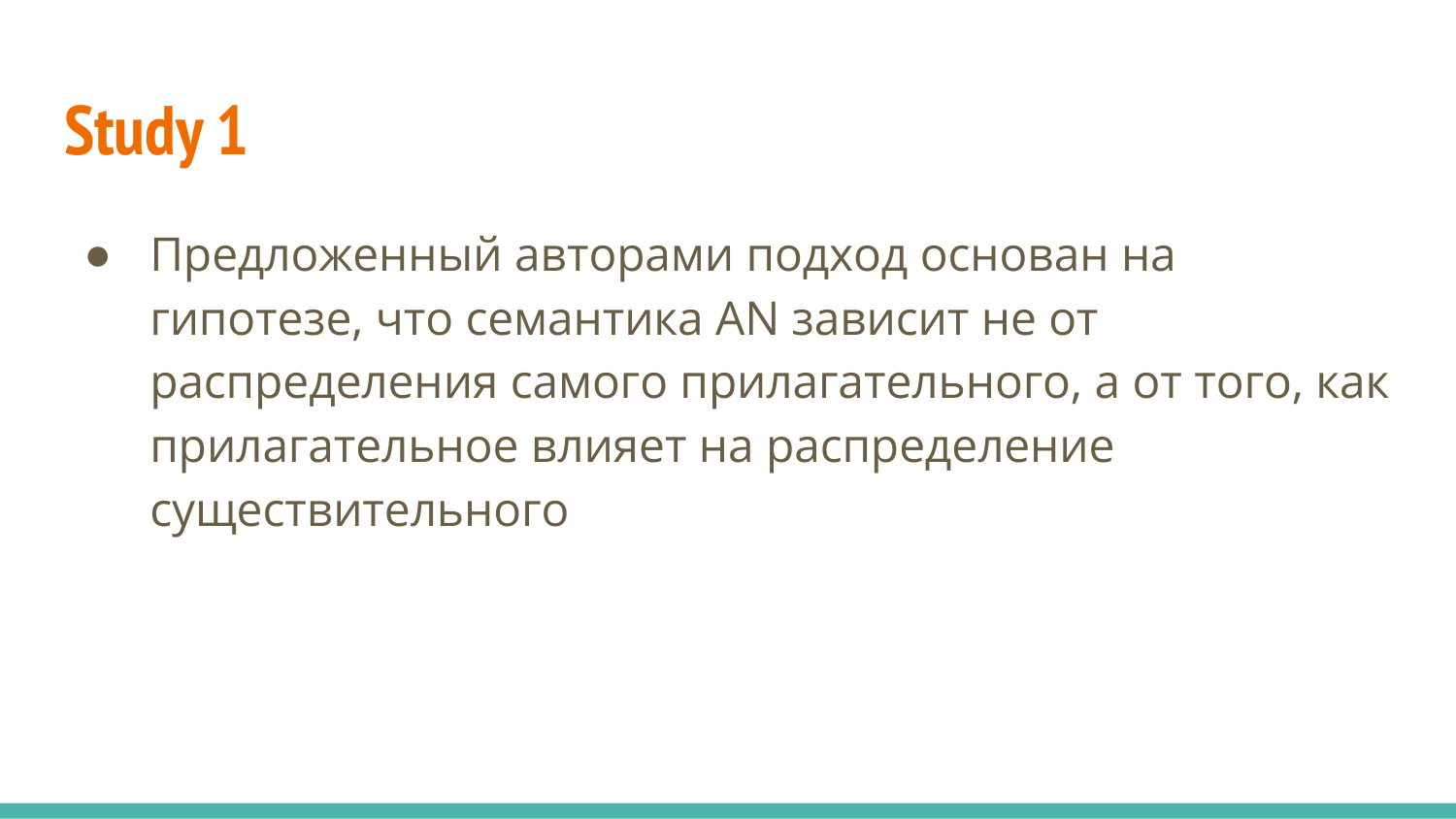

# Study 1
Предложенный авторами подход основан на гипотезе, что семантика AN зависит не от распределения самого прилагательного, а от того, как прилагательное влияет на распределение существительного